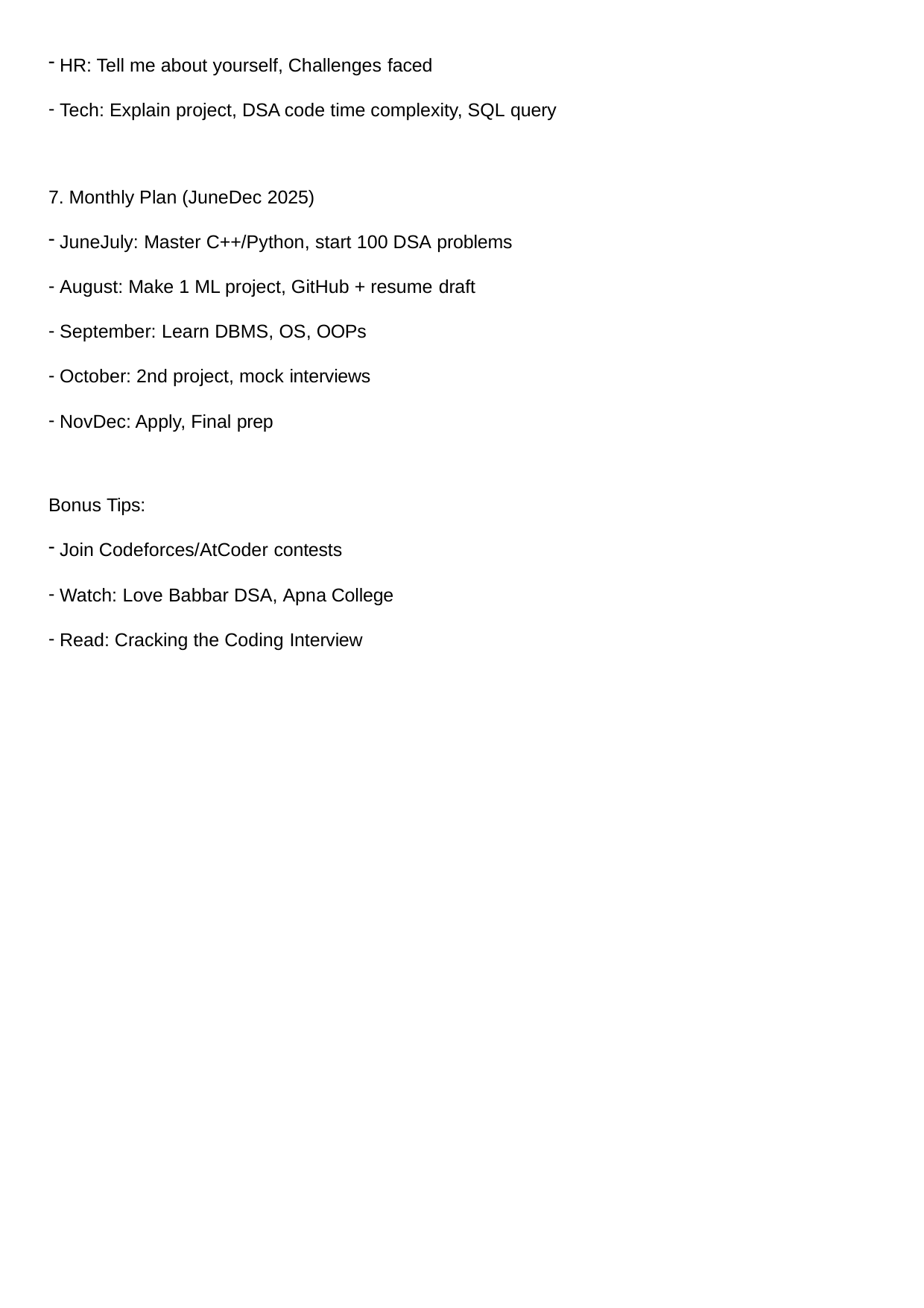

HR: Tell me about yourself, Challenges faced

Tech: Explain project, DSA code time complexity, SQL query
Monthly Plan (JuneDec 2025)

JuneJuly: Master C++/Python, start 100 DSA problems

August: Make 1 ML project, GitHub + resume draft

September: Learn DBMS, OS, OOPs

October: 2nd project, mock interviews

NovDec: Apply, Final prep
Bonus Tips:

Join Codeforces/AtCoder contests

Watch: Love Babbar DSA, Apna College

Read: Cracking the Coding Interview